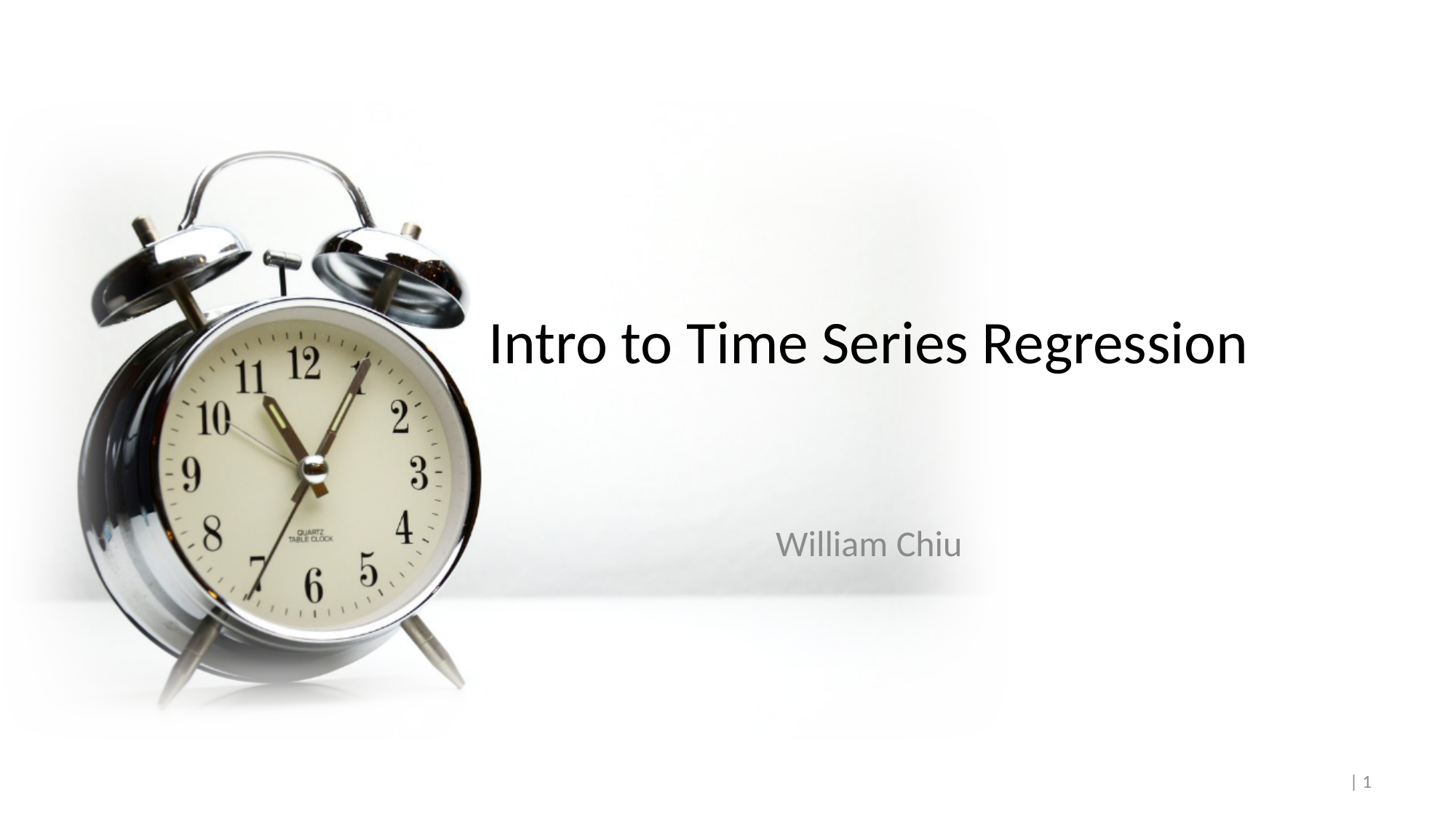

# Intro to Time Series Regression
William Chiu